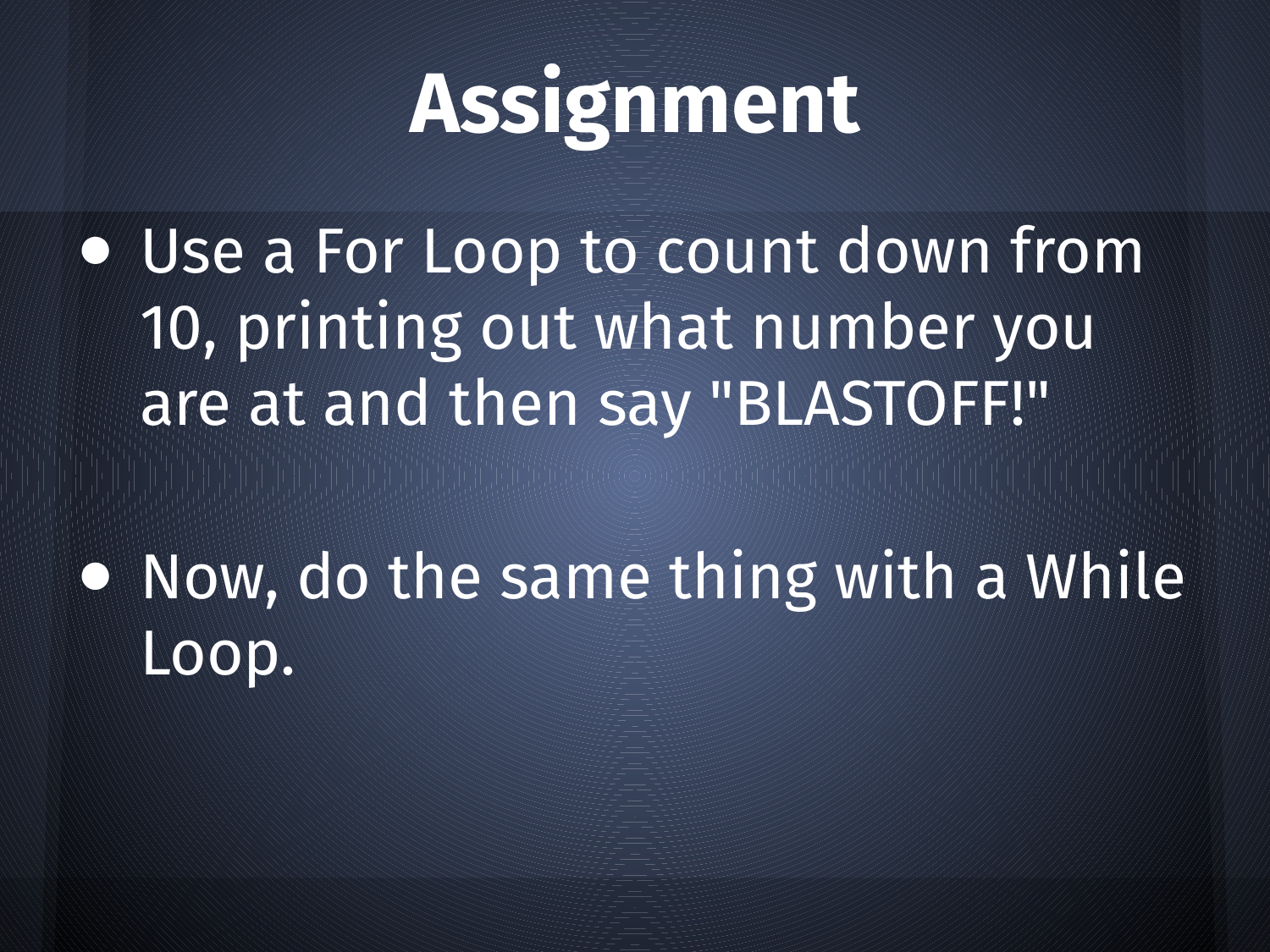

# Assignment
Use a For Loop to count down from 10, printing out what number you are at and then say "BLASTOFF!"

Now, do the same thing with a While Loop.